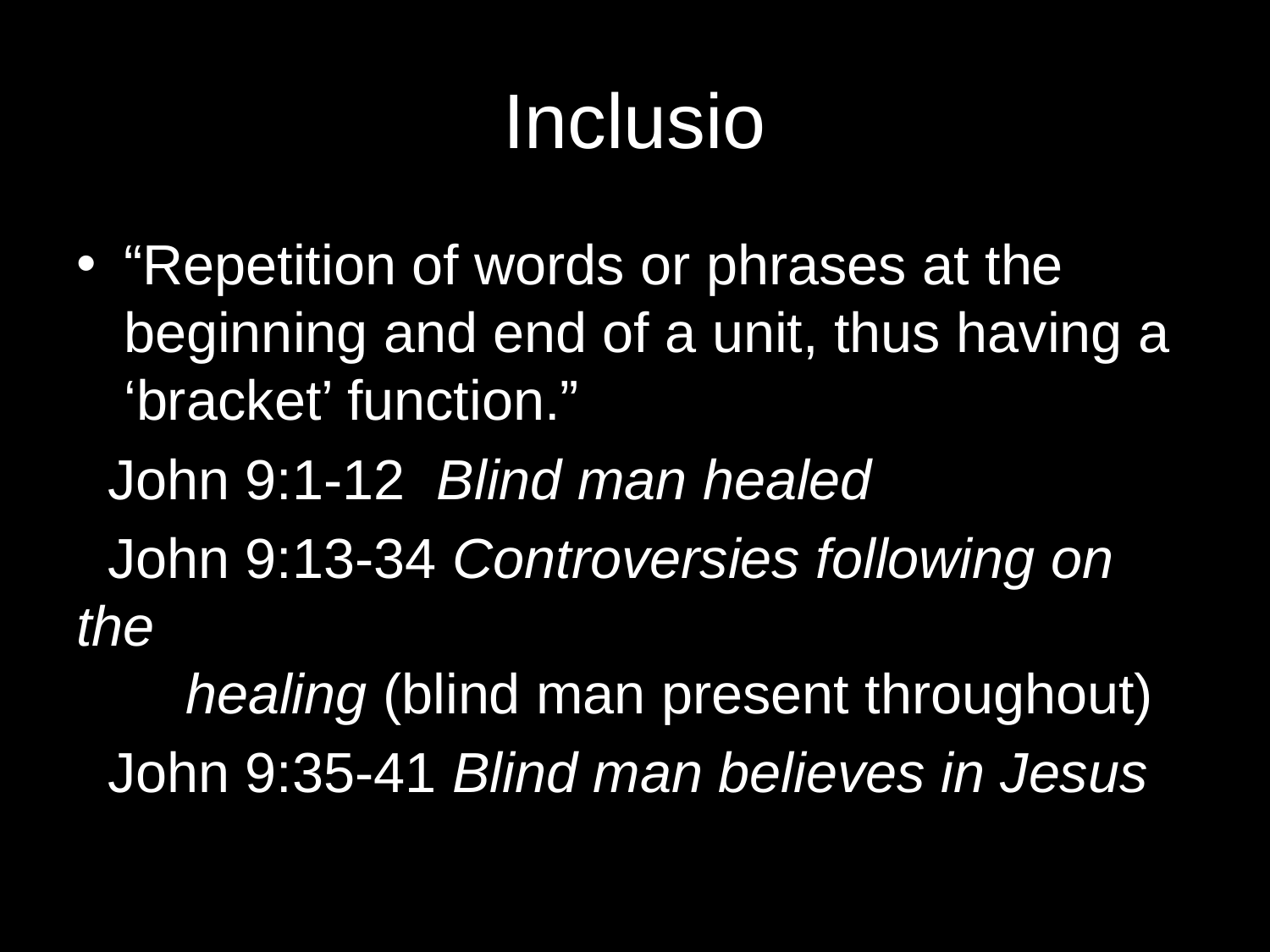

# Inclusio
“Repetition of words or phrases at the beginning and end of a unit, thus having a ‘bracket’ function.”
  John 9:1-12  Blind man healed
  John 9:13-34 Controversies following on the
       healing (blind man present throughout)
  John 9:35-41 Blind man believes in Jesus